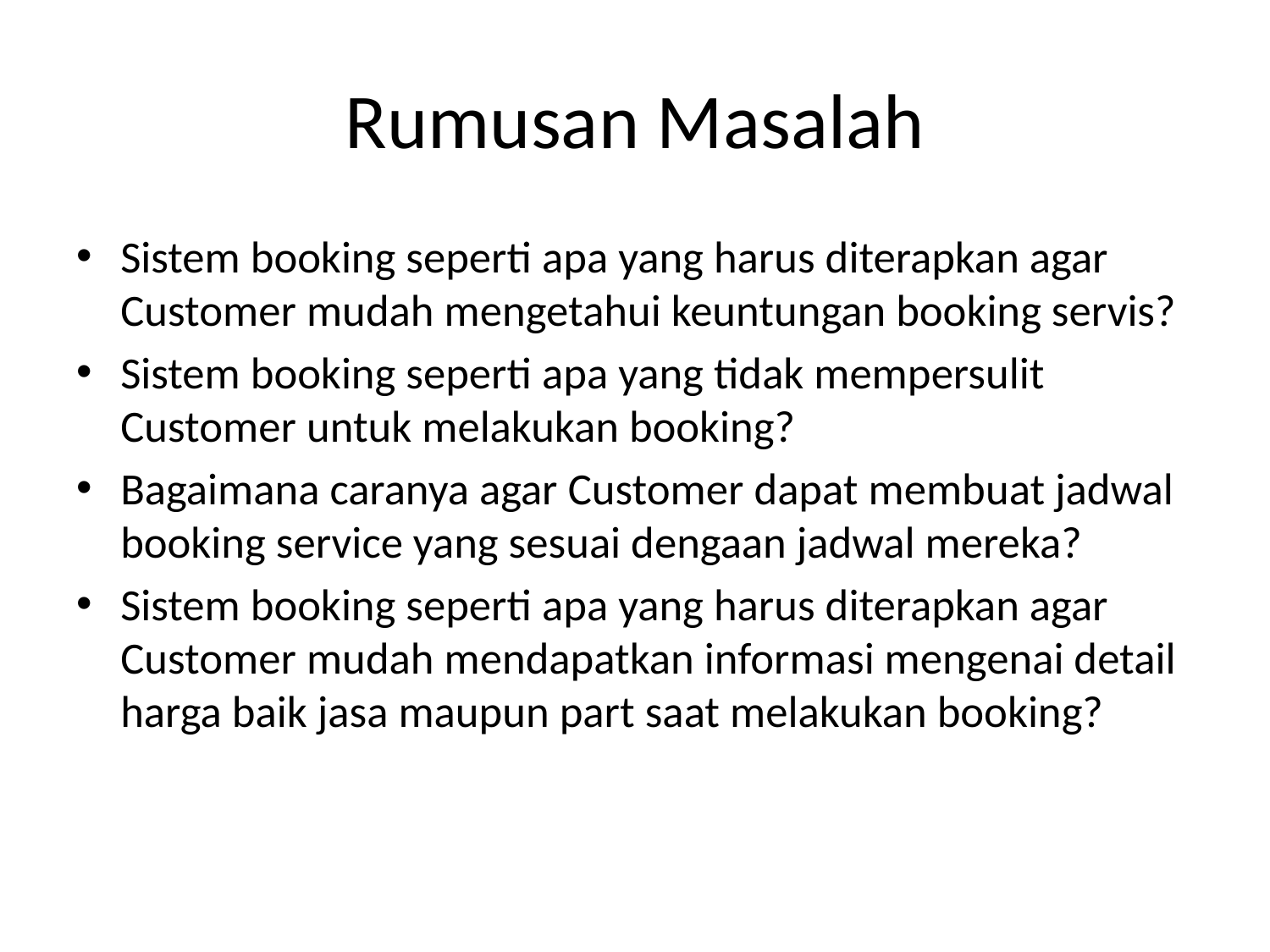

# Rumusan Masalah
Sistem booking seperti apa yang harus diterapkan agar Customer mudah mengetahui keuntungan booking servis?
Sistem booking seperti apa yang tidak mempersulit Customer untuk melakukan booking?
Bagaimana caranya agar Customer dapat membuat jadwal booking service yang sesuai dengaan jadwal mereka?
Sistem booking seperti apa yang harus diterapkan agar Customer mudah mendapatkan informasi mengenai detail harga baik jasa maupun part saat melakukan booking?